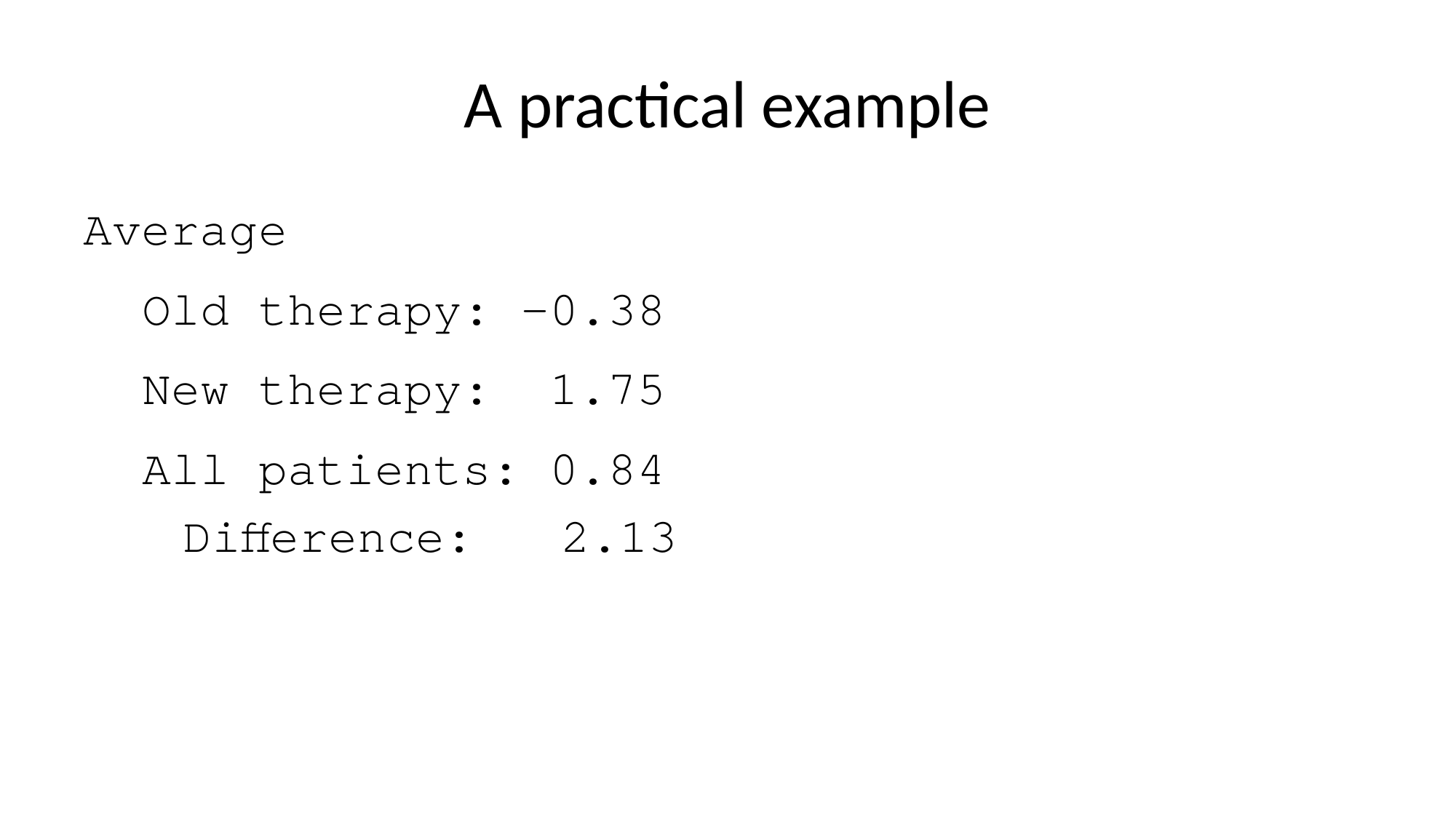

# A practical example
Average
  Old therapy: -0.38
  New therapy:  1.75
  All patients: 0.84
  Difference:   2.13